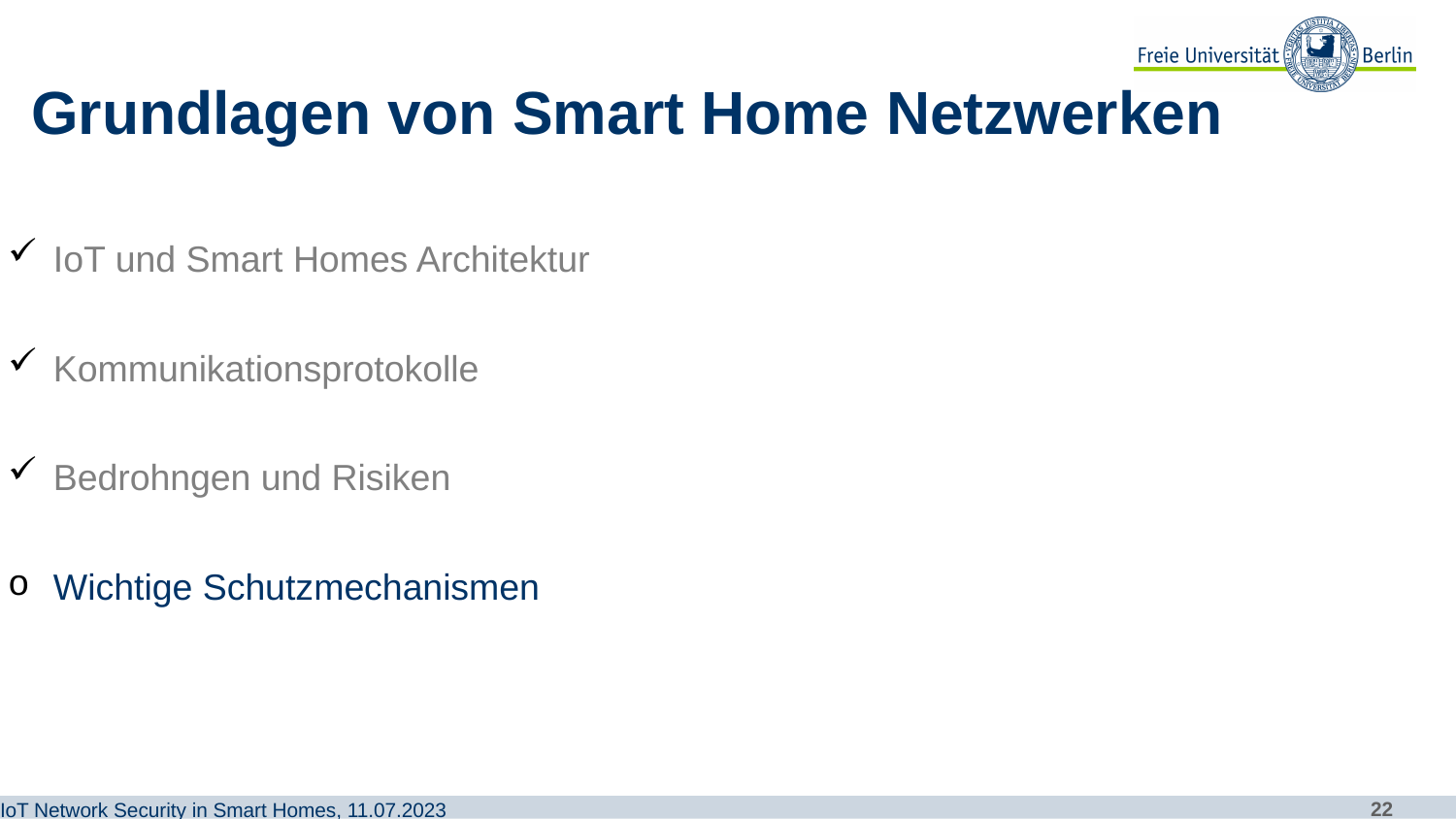

# Grundlagen von Smart Home Netzwerken

IoT und Smart Homes Architektur

Kommunikationsprotokolle

Bedrohngen und Risiken

Wichtige Schutzmechanismen
IoT Network Security in Smart Homes, 11.07.2023